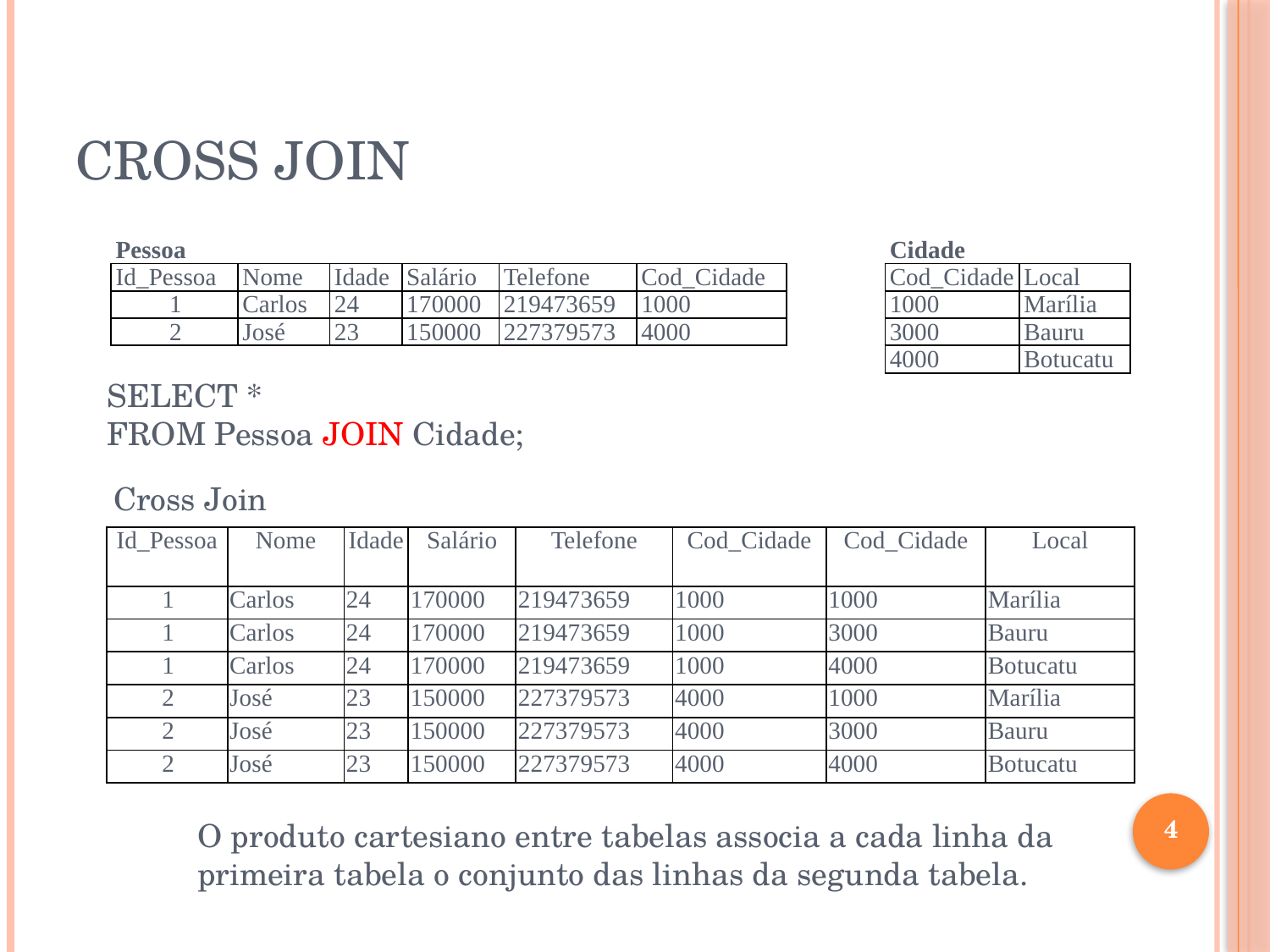

# Cross Join
| Pessoa |  |  |  |  |  |  | Cidade |  |
| --- | --- | --- | --- | --- | --- | --- | --- | --- |
| Id\_Pessoa | Nome | Idade | Salário | Telefone | Cod\_Cidade |  | Cod\_Cidade | Local |
| 1 | Carlos | 24 | 170000 | 219473659 | 1000 |  | 1000 | Marília |
| 2 | José | 23 | 150000 | 227379573 | 4000 |  | 3000 | Bauru |
|  |  |  |  |  |  |  | 4000 | Botucatu |
SELECT *
FROM Pessoa JOIN Cidade;
Cross Join
| Id\_Pessoa | Nome | Idade | Salário | Telefone | Cod\_Cidade | Cod\_Cidade | Local |
| --- | --- | --- | --- | --- | --- | --- | --- |
| 1 | Carlos | 24 | 170000 | 219473659 | 1000 | 1000 | Marília |
| 1 | Carlos | 24 | 170000 | 219473659 | 1000 | 3000 | Bauru |
| 1 | Carlos | 24 | 170000 | 219473659 | 1000 | 4000 | Botucatu |
| 2 | José | 23 | 150000 | 227379573 | 4000 | 1000 | Marília |
| 2 | José | 23 | 150000 | 227379573 | 4000 | 3000 | Bauru |
| 2 | José | 23 | 150000 | 227379573 | 4000 | 4000 | Botucatu |
4
O produto cartesiano entre tabelas associa a cada linha da primeira tabela o conjunto das linhas da segunda tabela.